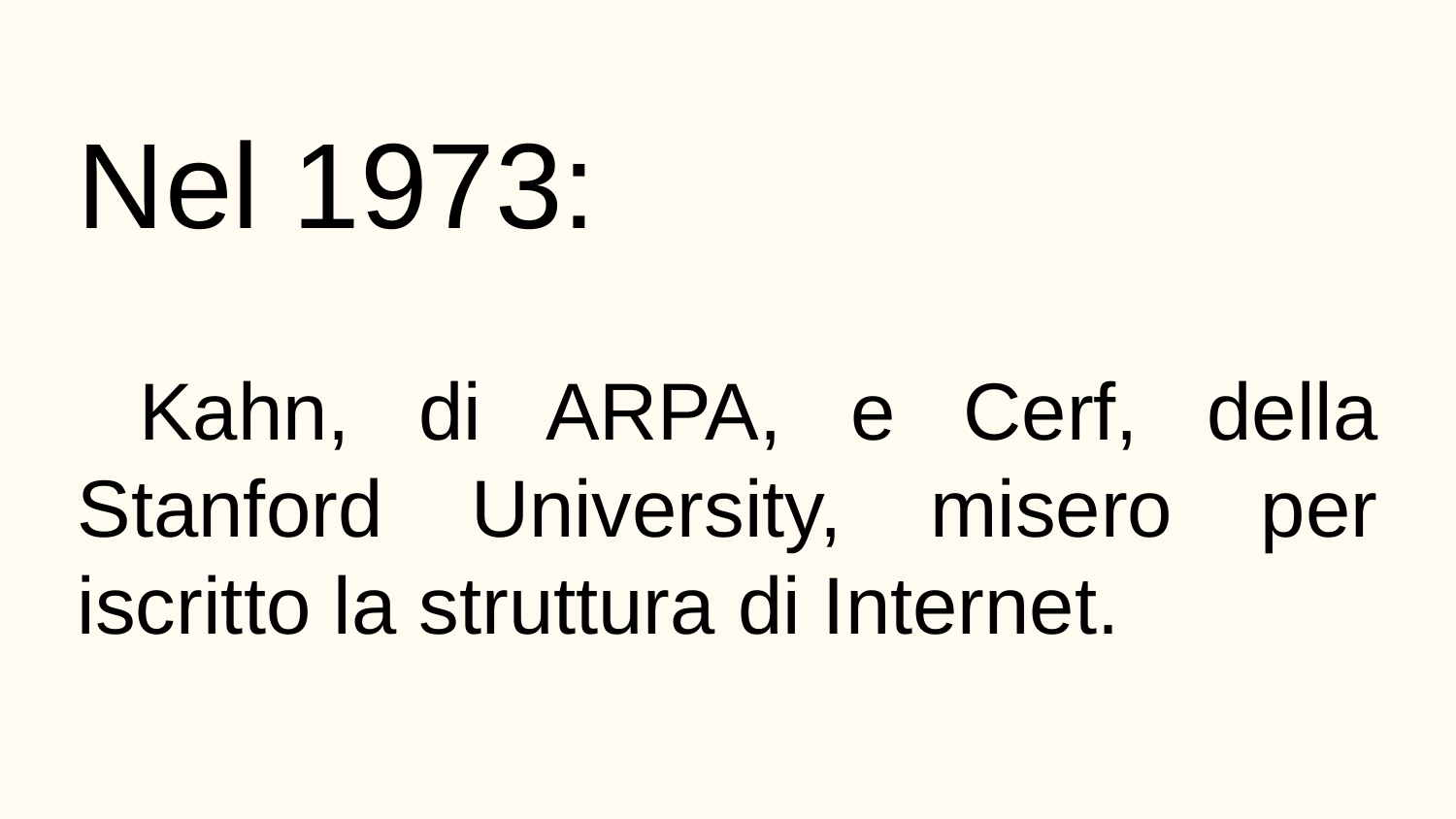

Nel 1973:

 Kahn, di ARPA, e Cerf, della Stanford University, misero per iscritto la struttura di Internet.